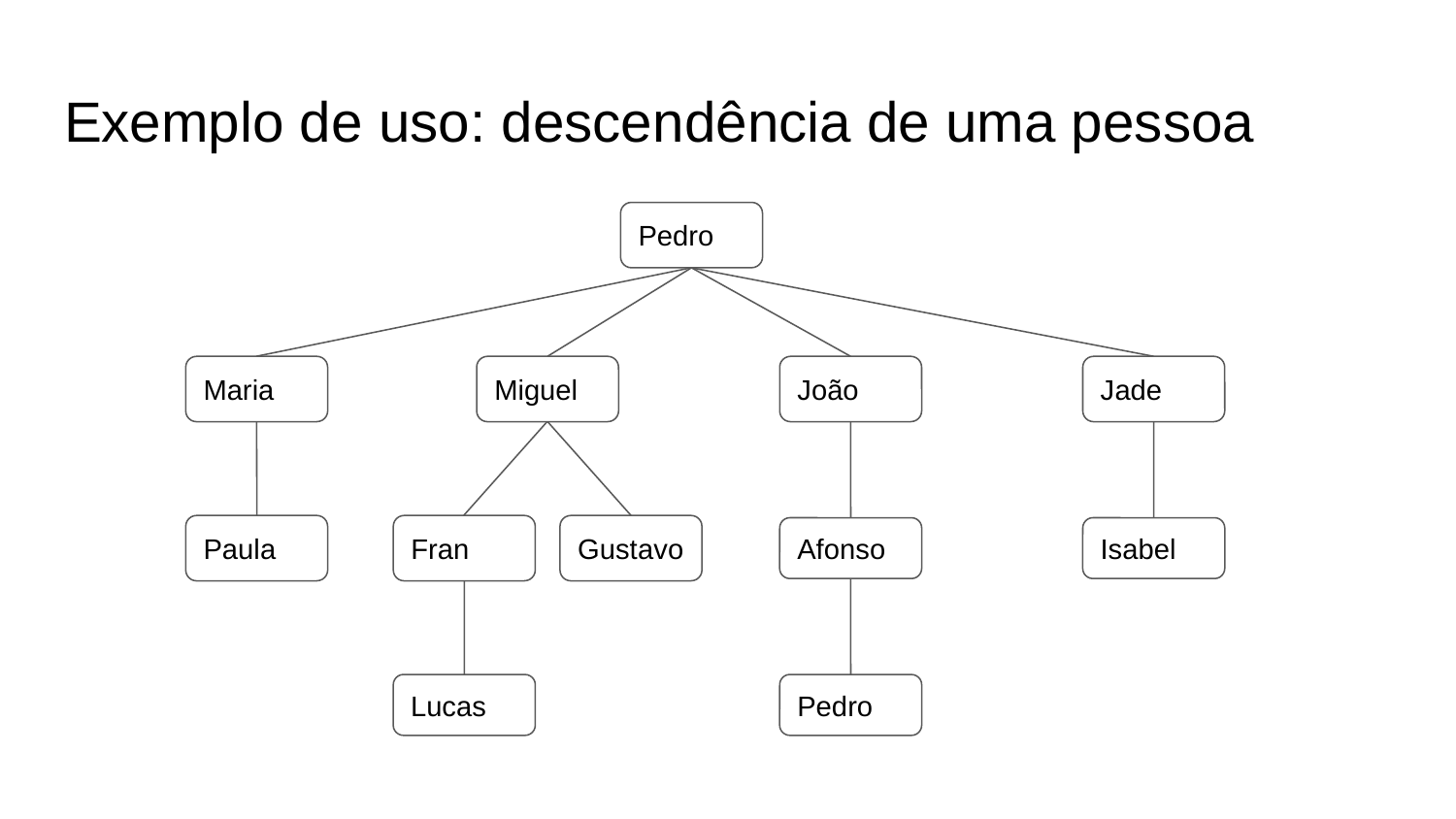

Exemplo de uso: descendência de uma pessoa
Pedro

Maria
Miguel
João
Jade

Paula
Fran
Gustavo
Afonso
Isabel

Lucas
Pedro